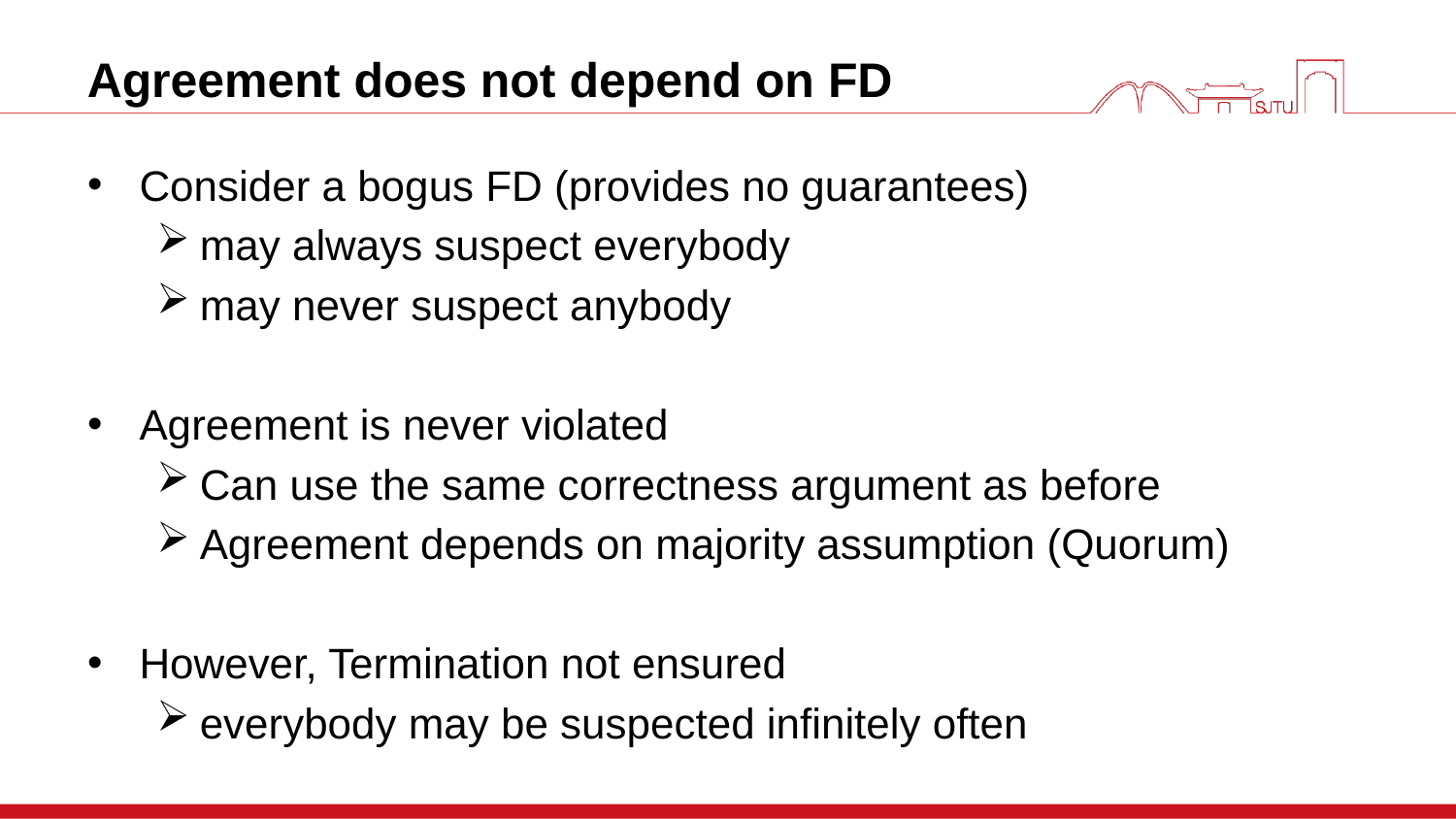

# Agreement does not depend on FD
Consider a bogus FD (provides no guarantees)
may always suspect everybody
may never suspect anybody

Agreement is never violated
Can use the same correctness argument as before
Agreement depends on majority assumption (Quorum)

However, Termination not ensured
everybody may be suspected infinitely often